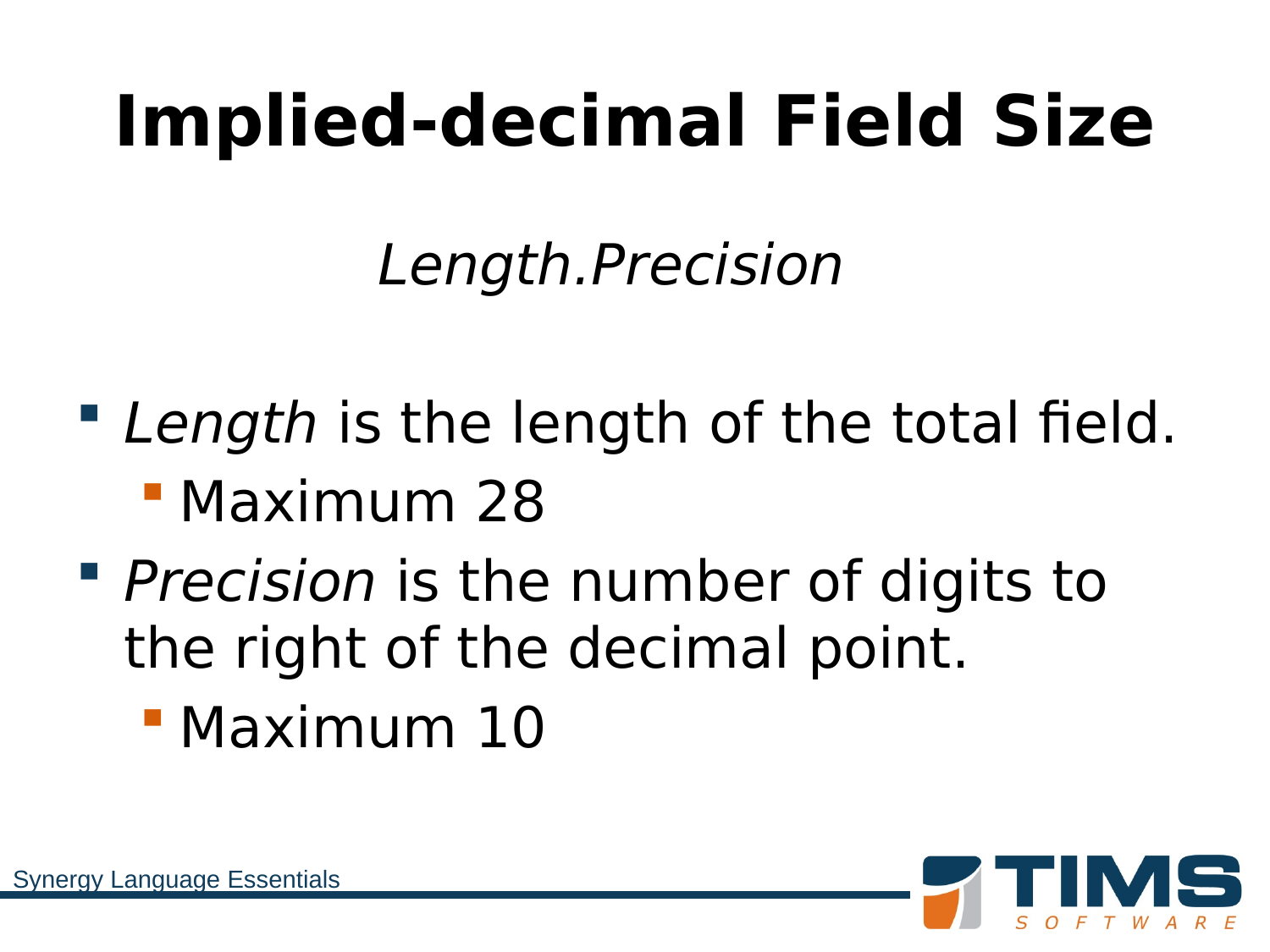

# Implied-decimal Field Size
			Length.Precision

Length is the length of the total field.
Maximum 28
Precision is the number of digits to the right of the decimal point.
Maximum 10
Synergy Language Essentials